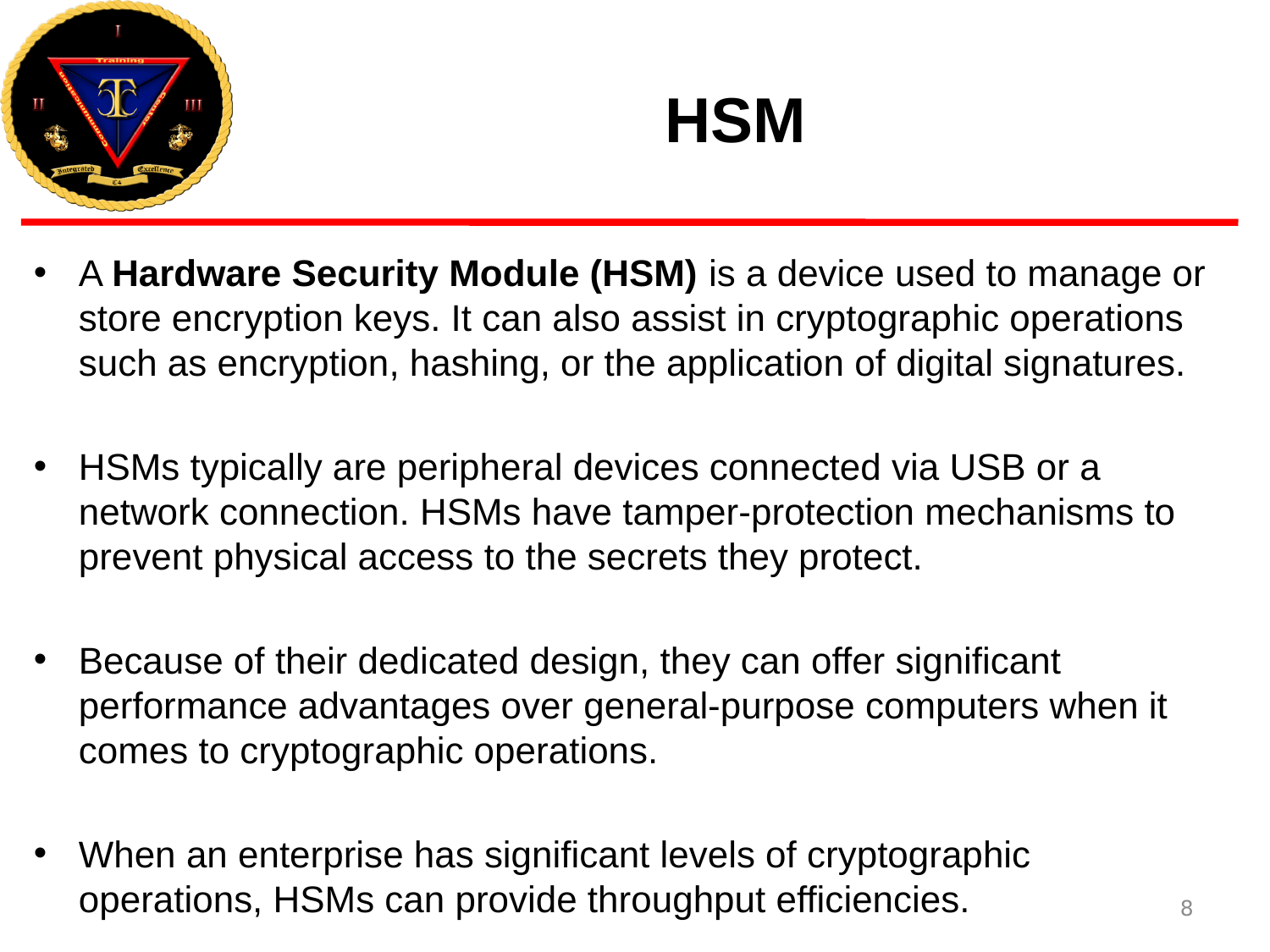

# HSM
A Hardware Security Module (HSM) is a device used to manage or store encryption keys. It can also assist in cryptographic operations such as encryption, hashing, or the application of digital signatures.

HSMs typically are peripheral devices connected via USB or a network connection. HSMs have tamper-protection mechanisms to prevent physical access to the secrets they protect.

Because of their dedicated design, they can offer significant performance advantages over general-purpose computers when it comes to cryptographic operations.

When an enterprise has significant levels of cryptographic operations, HSMs can provide throughput efficiencies.
8